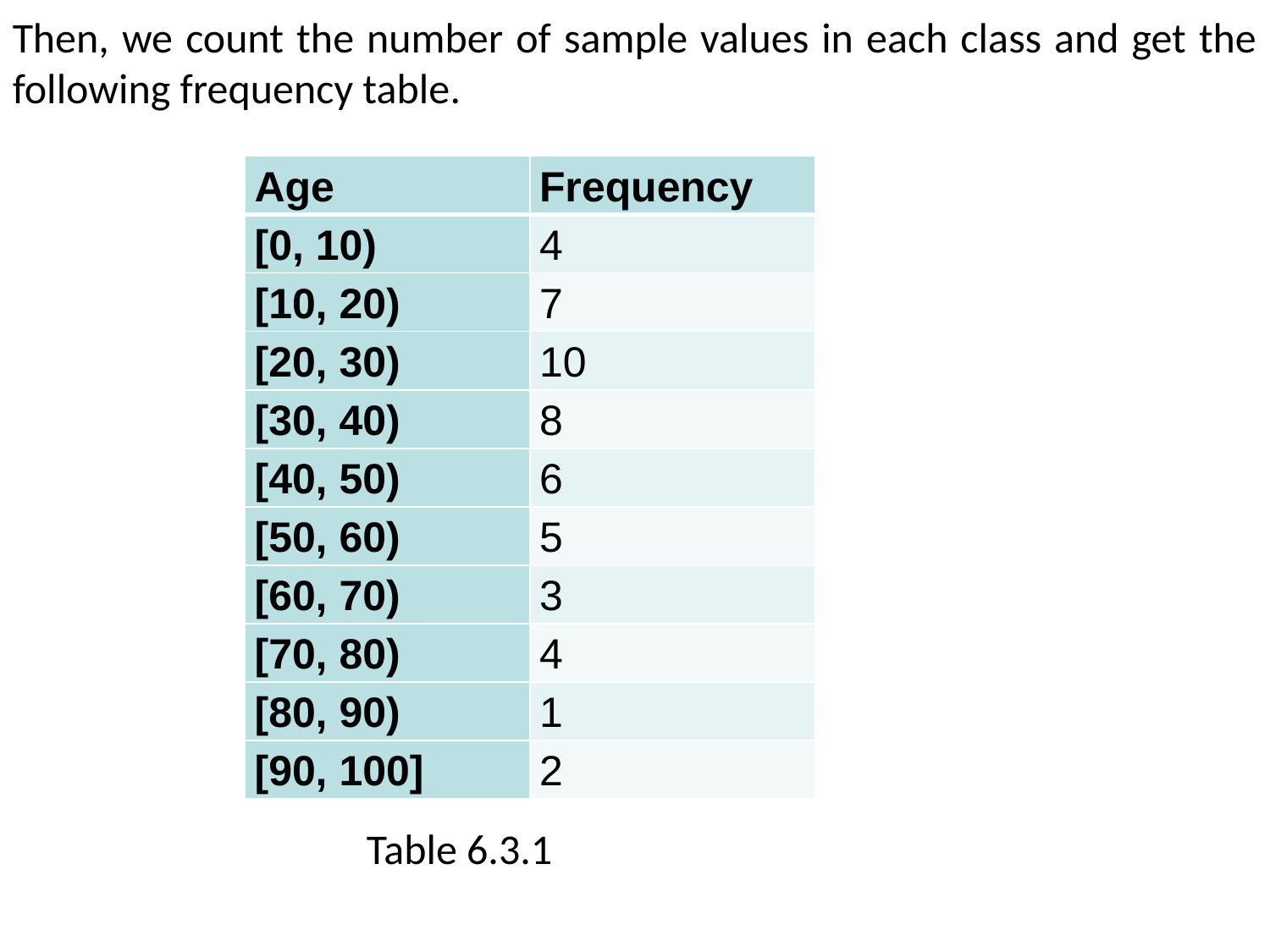

Then, we count the number of sample values in each class and get the following frequency table.
| Age | Frequency |
| --- | --- |
| [0, 10) | 4 |
| [10, 20) | 7 |
| [20, 30) | 10 |
| [30, 40) | 8 |
| [40, 50) | 6 |
| [50, 60) | 5 |
| [60, 70) | 3 |
| [70, 80) | 4 |
| [80, 90) | 1 |
| [90, 100] | 2 |
Table 6.3.1